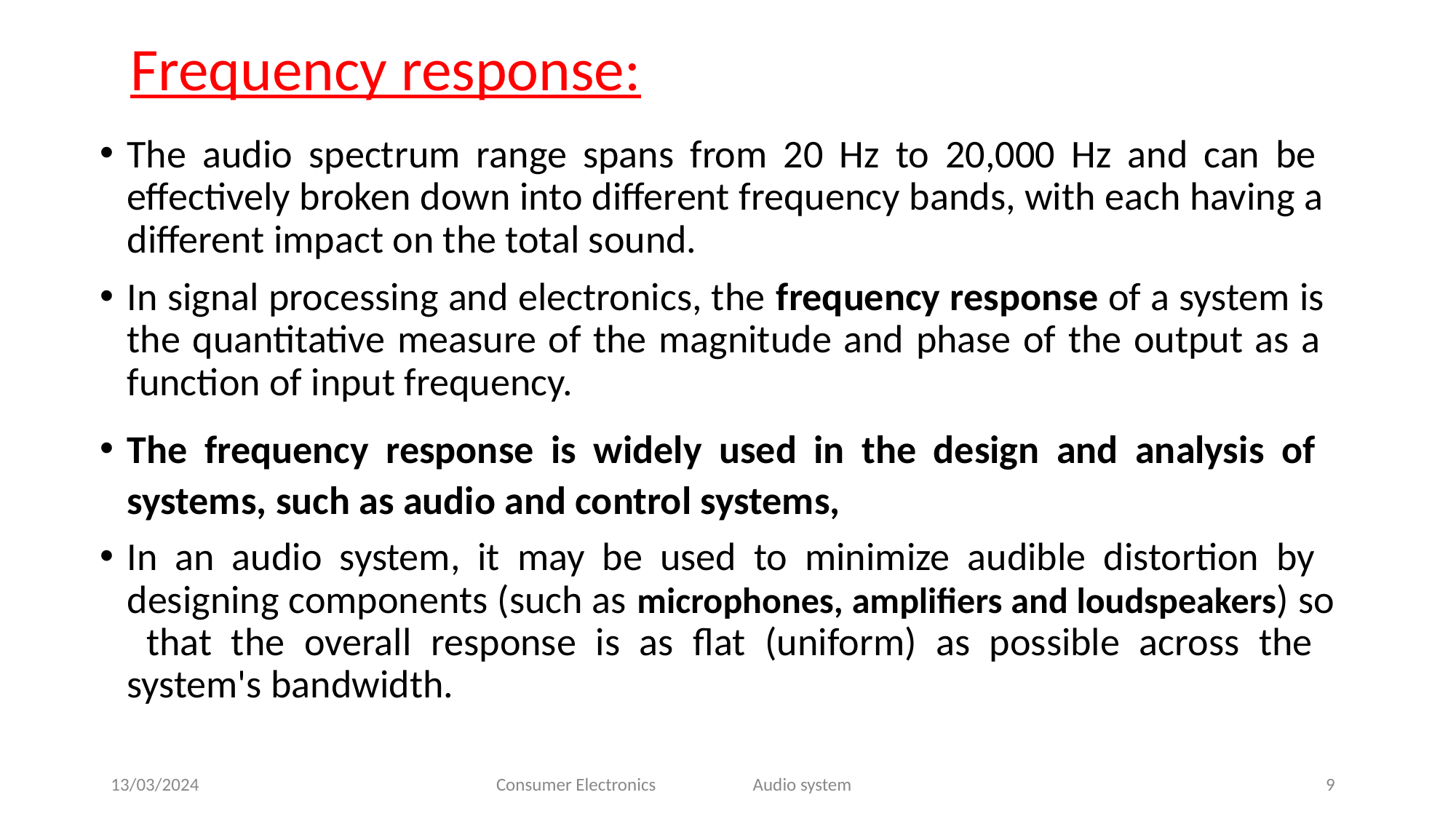

# Frequency response:
The audio spectrum range spans from 20 Hz to 20,000 Hz and can be  effectively broken down into different frequency bands, with each having a  different impact on the total sound.
In signal processing and electronics, the frequency response of a system is  the quantitative measure of the magnitude and phase of the output as a  function of input frequency.
The frequency response is widely used in the design and analysis of  systems, such as audio and control systems,
In an audio system, it may be used to minimize audible distortion by  designing components (such as microphones, amplifiers and loudspeakers) so  that the overall response is as flat (uniform) as possible across the  system's bandwidth.
13/03/2024
Consumer Electronics
Audio system
9